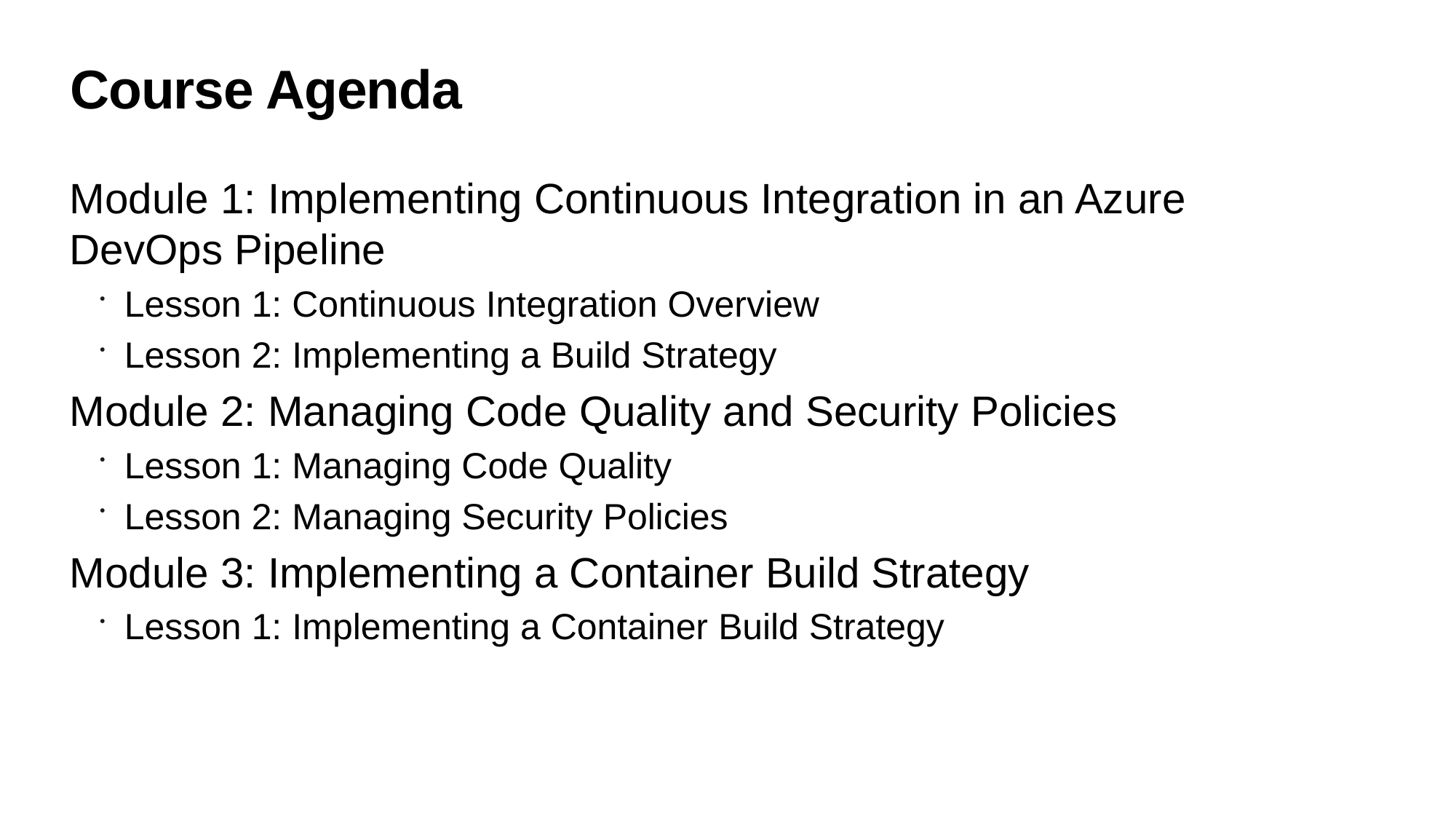

# Course Agenda
Module 1: Implementing Continuous Integration in an Azure DevOps Pipeline
Lesson 1: Continuous Integration Overview
Lesson 2: Implementing a Build Strategy
Module 2: Managing Code Quality and Security Policies
Lesson 1: Managing Code Quality
Lesson 2: Managing Security Policies
Module 3: Implementing a Container Build Strategy
Lesson 1: Implementing a Container Build Strategy